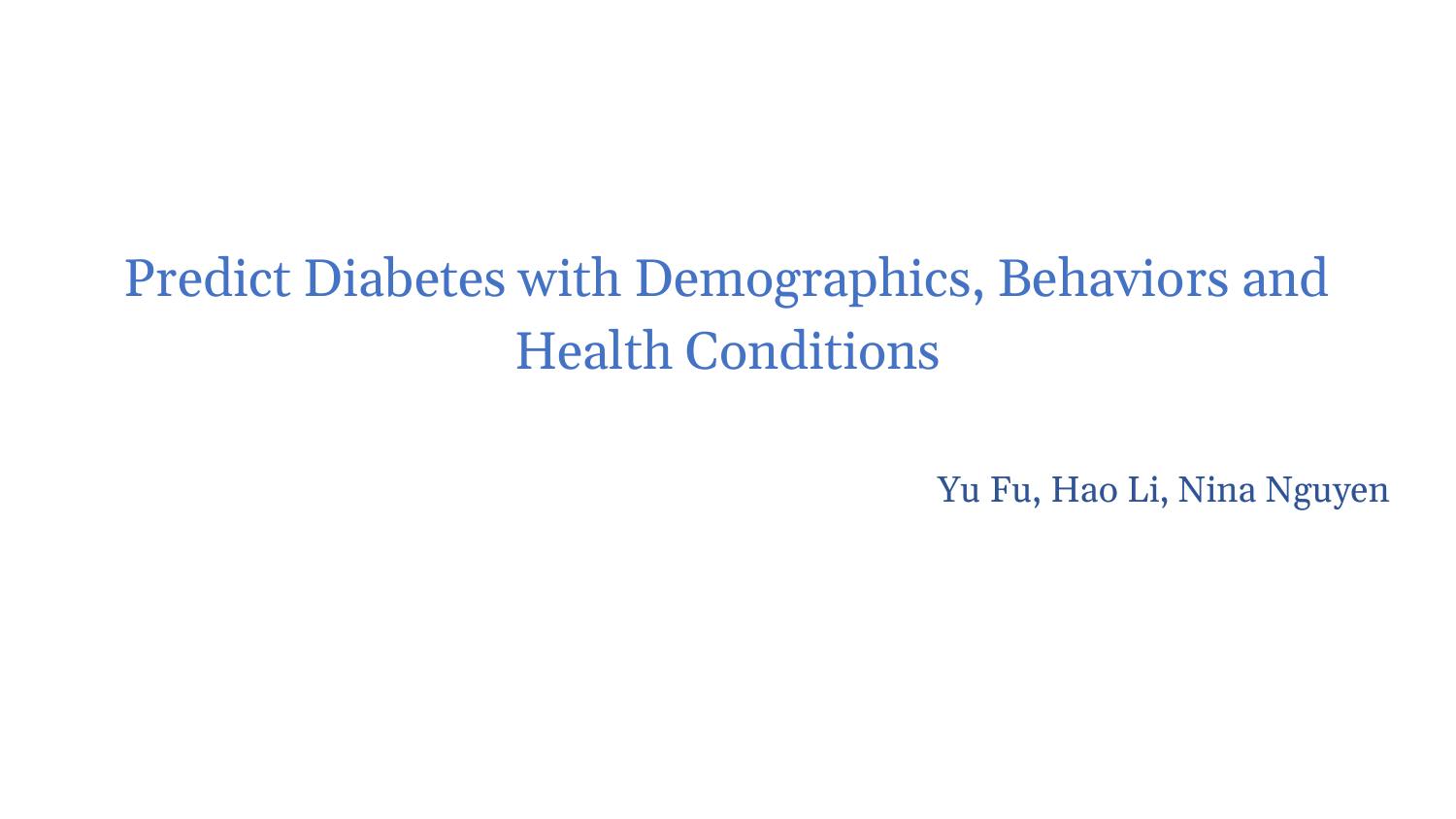

# Predict Diabetes with Demographics, Behaviors and Health Conditions

						Yu Fu, Hao Li, Nina Nguyen